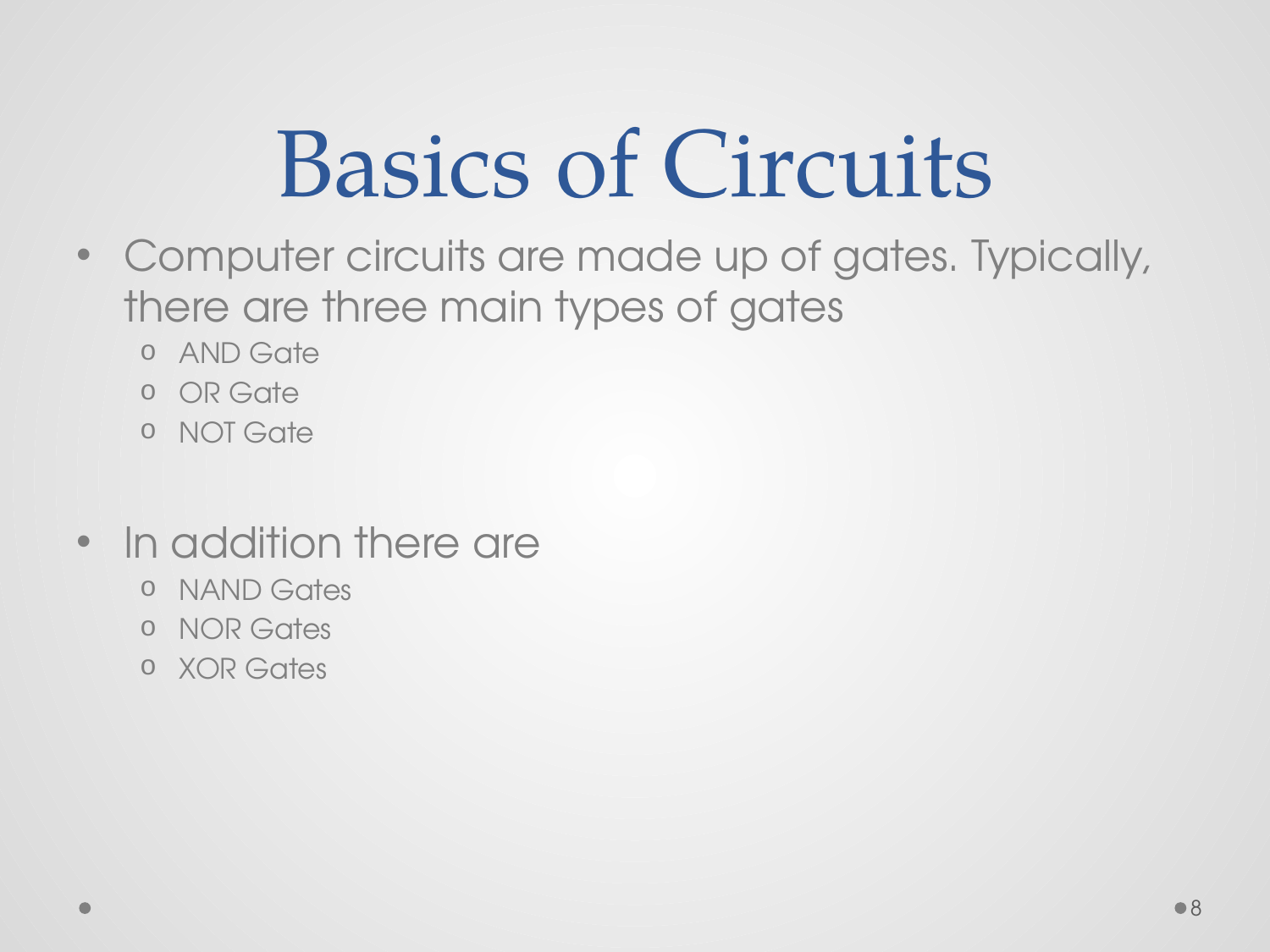

# Basics of Circuits
Computer circuits are made up of gates. Typically, there are three main types of gates
AND Gate
OR Gate
NOT Gate

In addition there are
NAND Gates
NOR Gates
XOR Gates

8